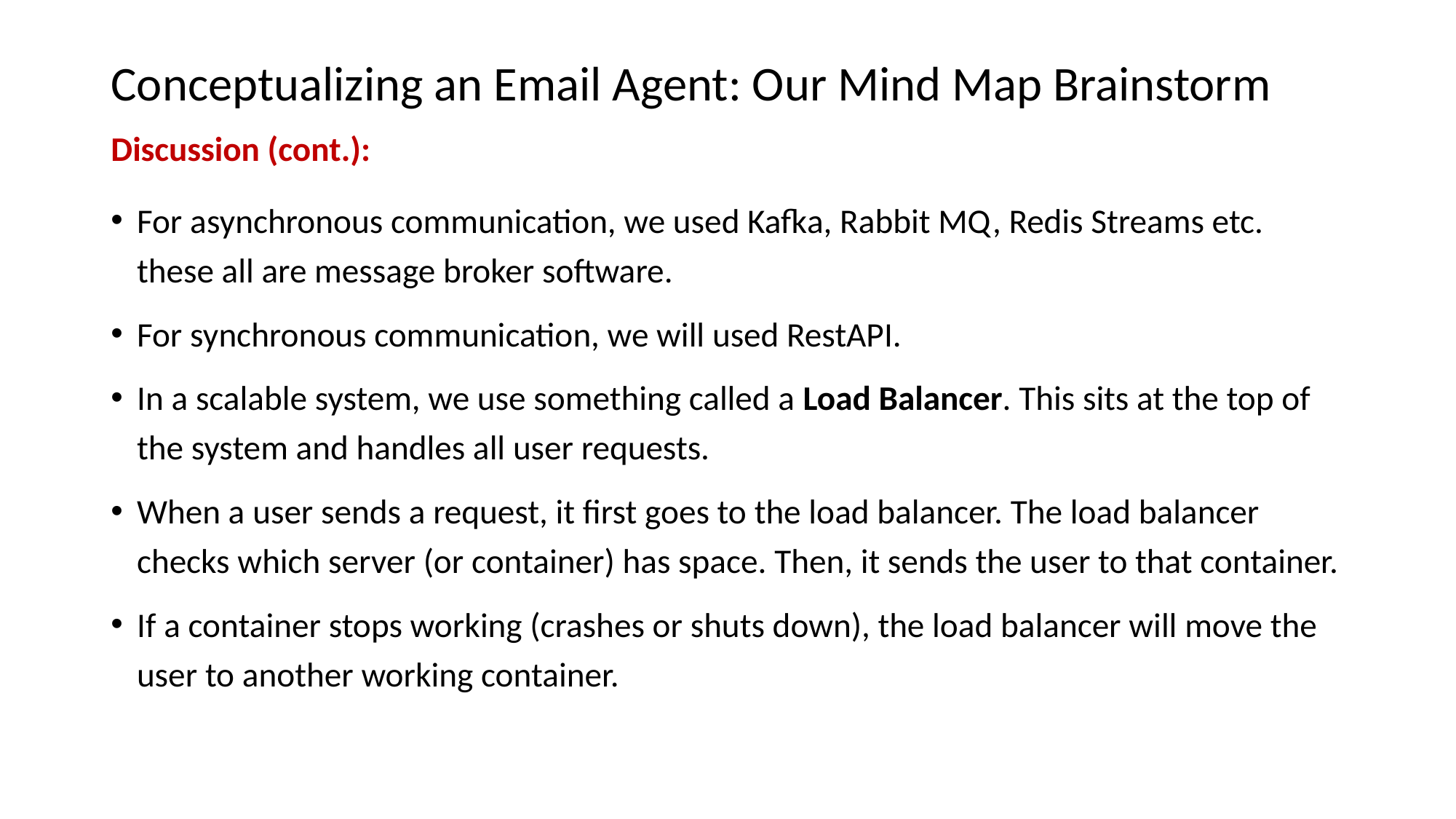

# Conceptualizing an Email Agent: Our Mind Map Brainstorm
Discussion (cont.):
For asynchronous communication, we used Kafka, Rabbit MQ, Redis Streams etc. these all are message broker software.
For synchronous communication, we will used RestAPI.
In a scalable system, we use something called a Load Balancer. This sits at the top of the system and handles all user requests.
When a user sends a request, it first goes to the load balancer. The load balancer checks which server (or container) has space. Then, it sends the user to that container.
If a container stops working (crashes or shuts down), the load balancer will move the user to another working container.